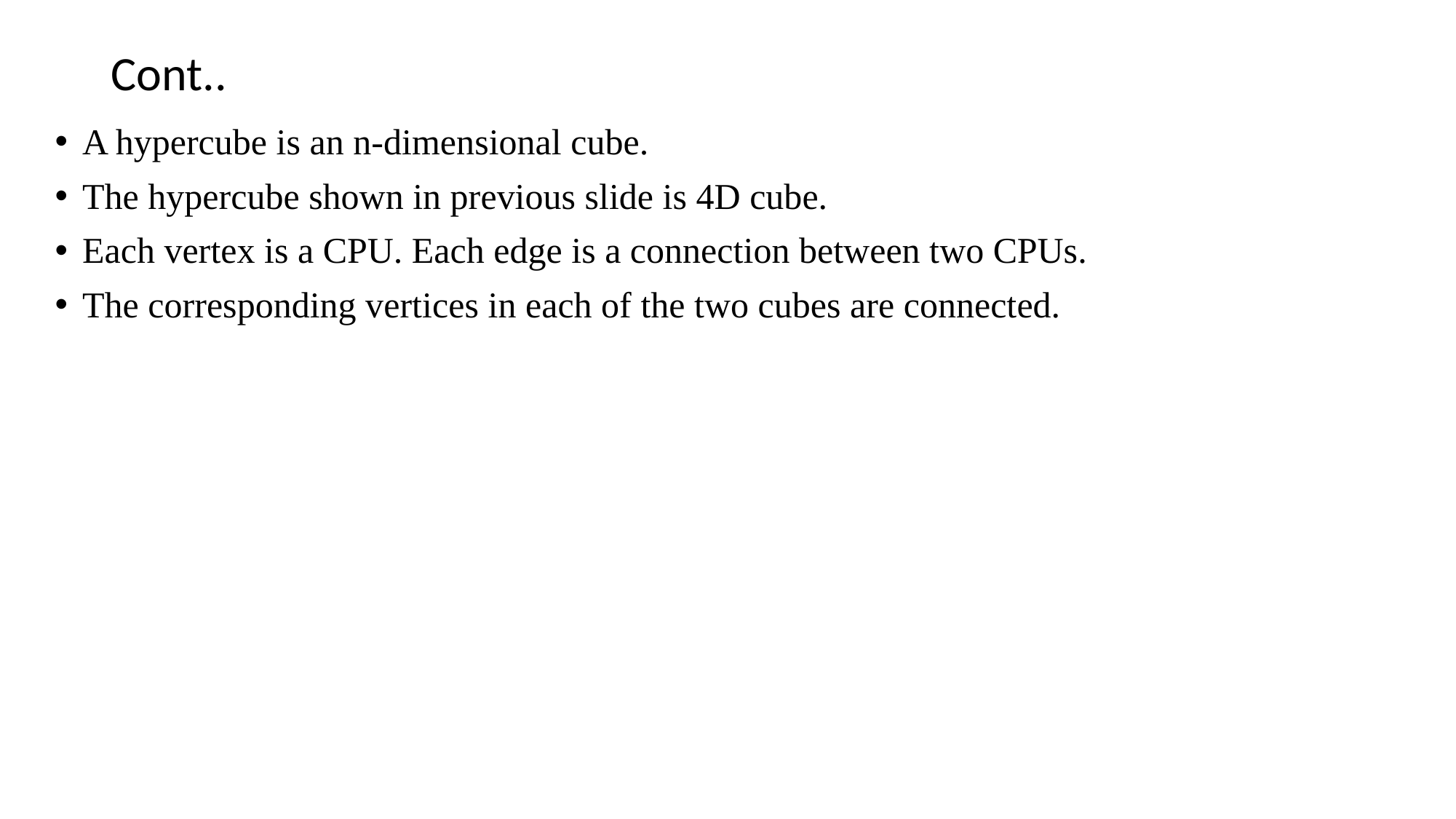

# Cont..
A hypercube is an n-dimensional cube.
The hypercube shown in previous slide is 4D cube.
Each vertex is a CPU. Each edge is a connection between two CPUs.
The corresponding vertices in each of the two cubes are connected.